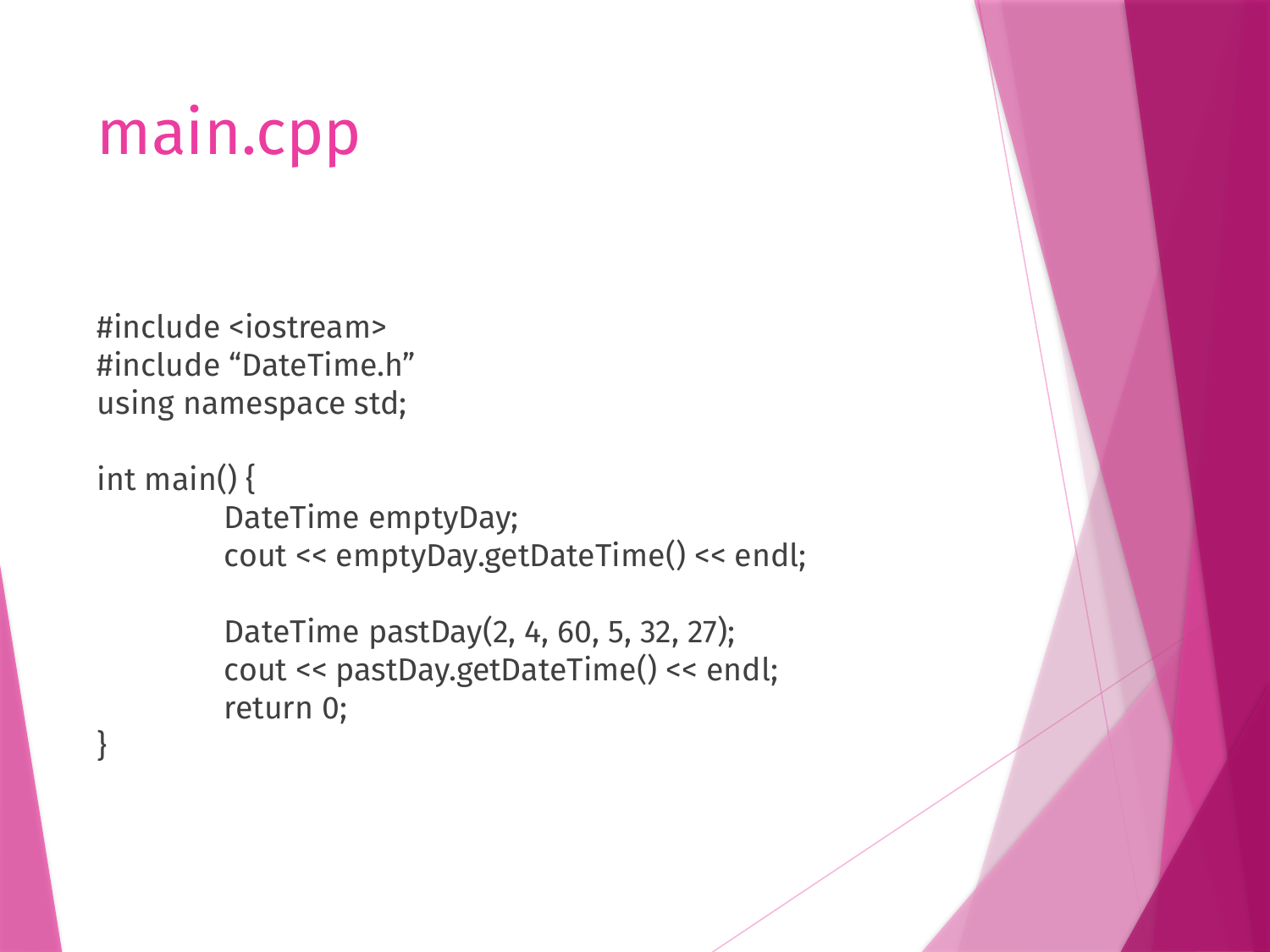

# main.cpp
#include <iostream>
#include “DateTime.h”
using namespace std;

int main() {
	DateTime emptyDay;
	cout << emptyDay.getDateTime() << endl;

	DateTime pastDay(2, 4, 60, 5, 32, 27);
	cout << pastDay.getDateTime() << endl;
	return 0;
}